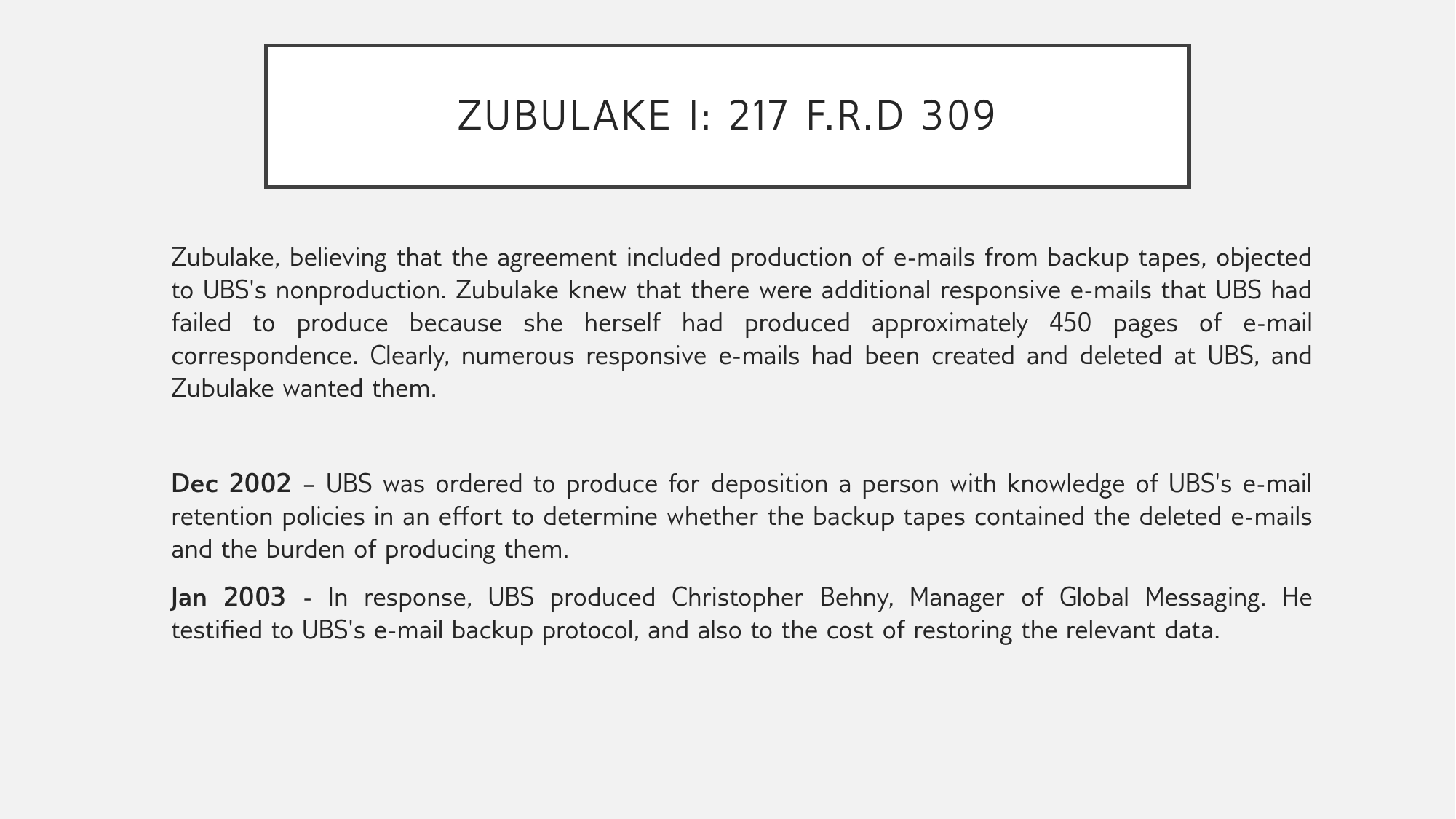

# Zubulake I: 217 F.R.D 309
Zubulake, believing that the agreement included production of e-mails from backup tapes, objected to UBS's nonproduction. Zubulake knew that there were additional responsive e-mails that UBS had failed to produce because she herself had produced approximately 450 pages of e-mail correspondence. Clearly, numerous responsive e-mails had been created and deleted at UBS, and Zubulake wanted them.

Dec 2002 – UBS was ordered to produce for deposition a person with knowledge of UBS's e-mail retention policies in an effort to determine whether the backup tapes contained the deleted e-mails and the burden of producing them.
Jan 2003 - In response, UBS produced Christopher Behny, Manager of Global Messaging. He testified to UBS's e-mail backup protocol, and also to the cost of restoring the relevant data.